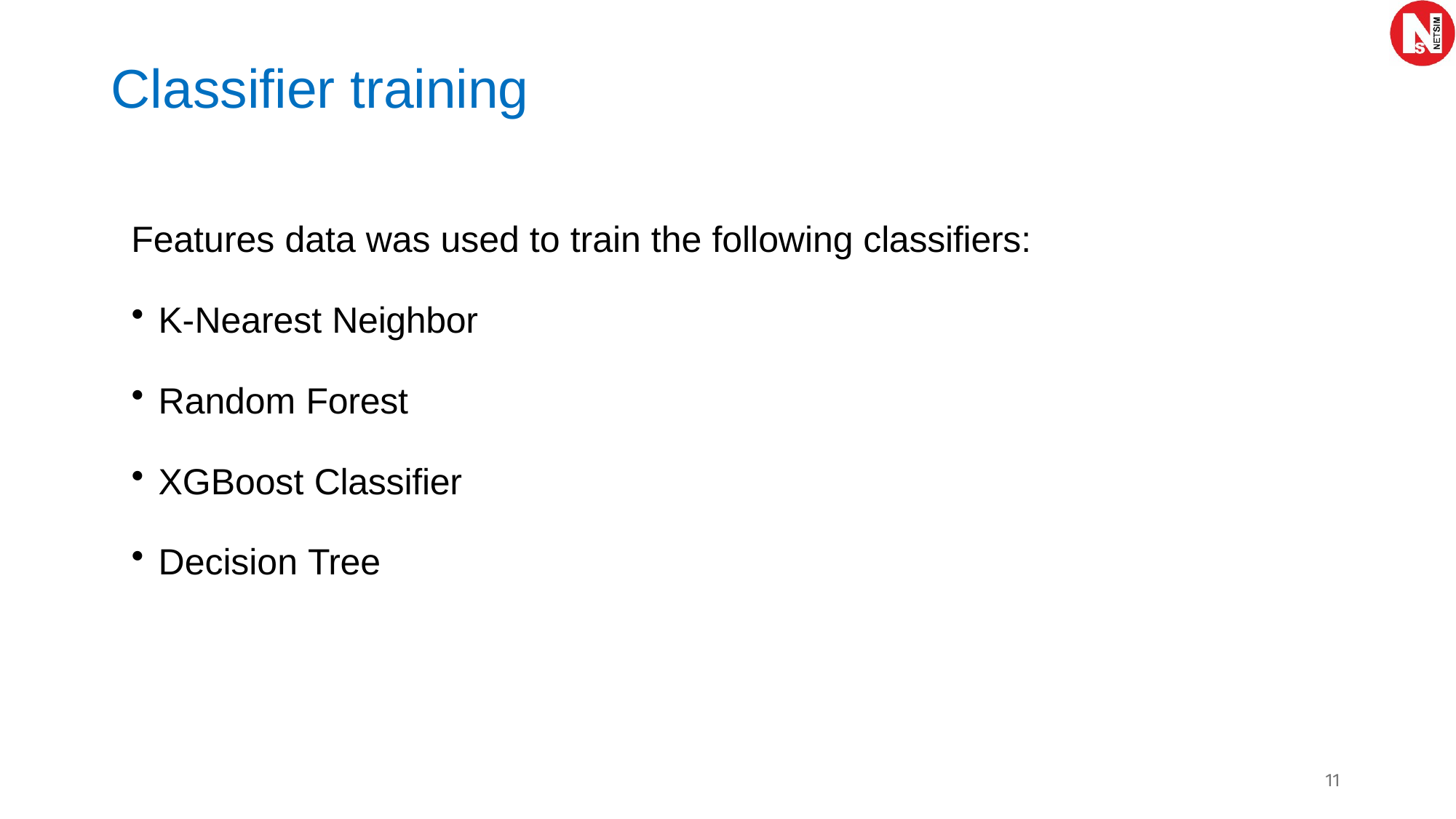

# Classifier training
Features data was used to train the following classifiers:
K-Nearest Neighbor
Random Forest
XGBoost Classifier
Decision Tree
11